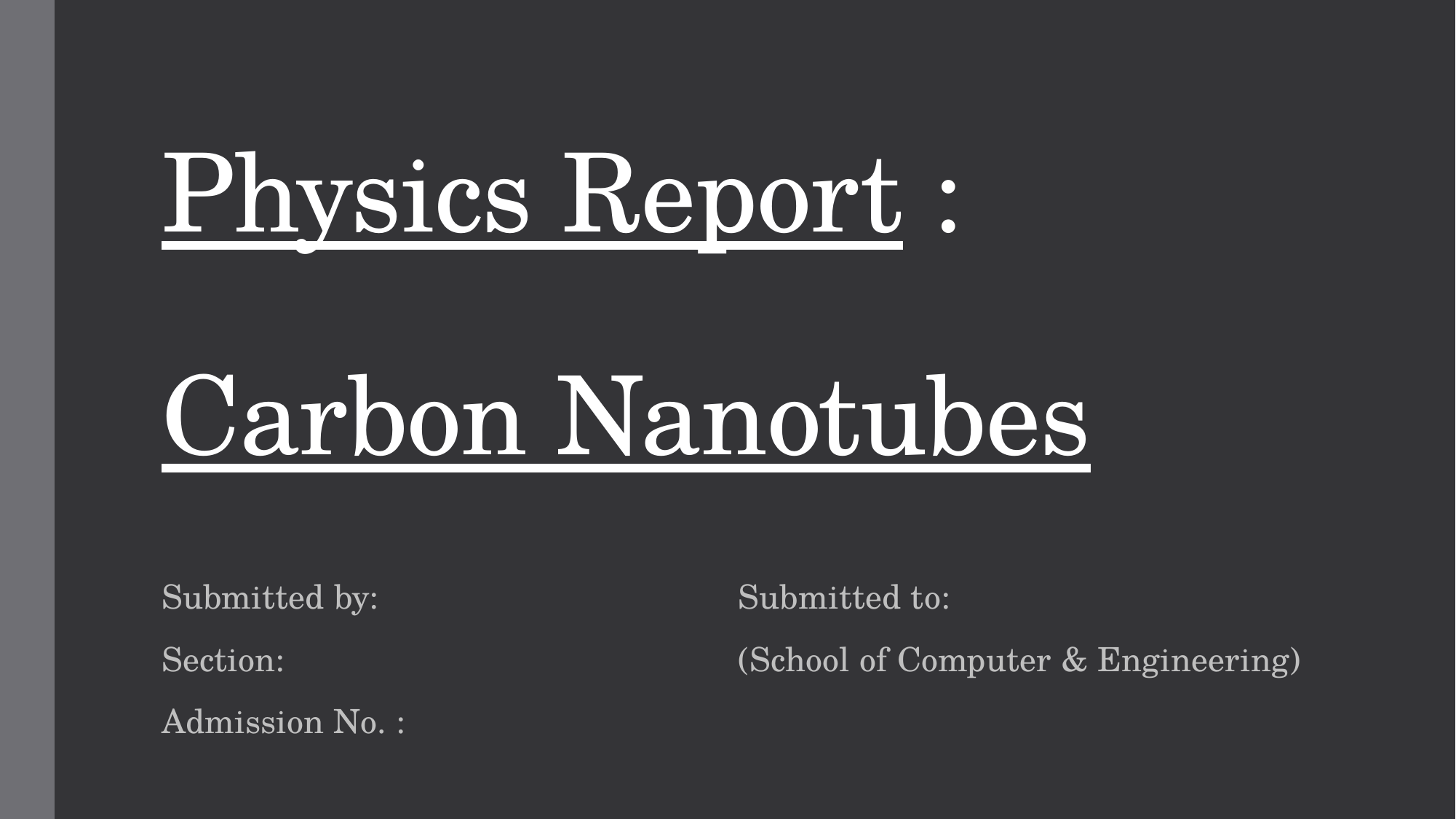

# Physics Report : Carbon Nanotubes
Submitted by:
Section:
Admission No. :
Submitted to:
(School of Computer & Engineering)